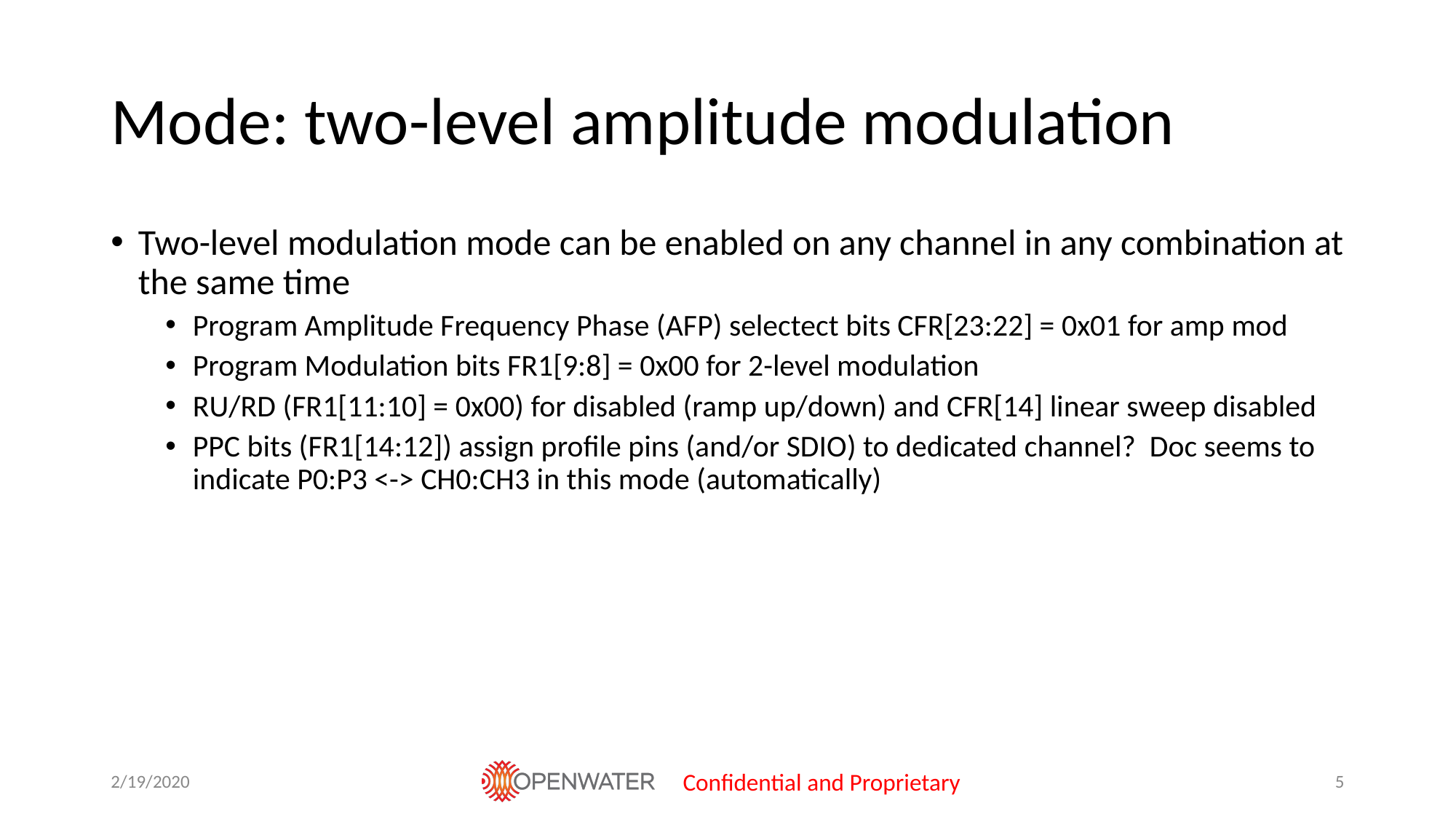

# Mode: two-level amplitude modulation
Two-level modulation mode can be enabled on any channel in any combination at the same time
Program Amplitude Frequency Phase (AFP) selectect bits CFR[23:22] = 0x01 for amp mod
Program Modulation bits FR1[9:8] = 0x00 for 2-level modulation
RU/RD (FR1[11:10] = 0x00) for disabled (ramp up/down) and CFR[14] linear sweep disabled
PPC bits (FR1[14:12]) assign profile pins (and/or SDIO) to dedicated channel?  Doc seems to indicate P0:P3 <-> CH0:CH3 in this mode (automatically)
2/19/2020
Confidential and Proprietary
5